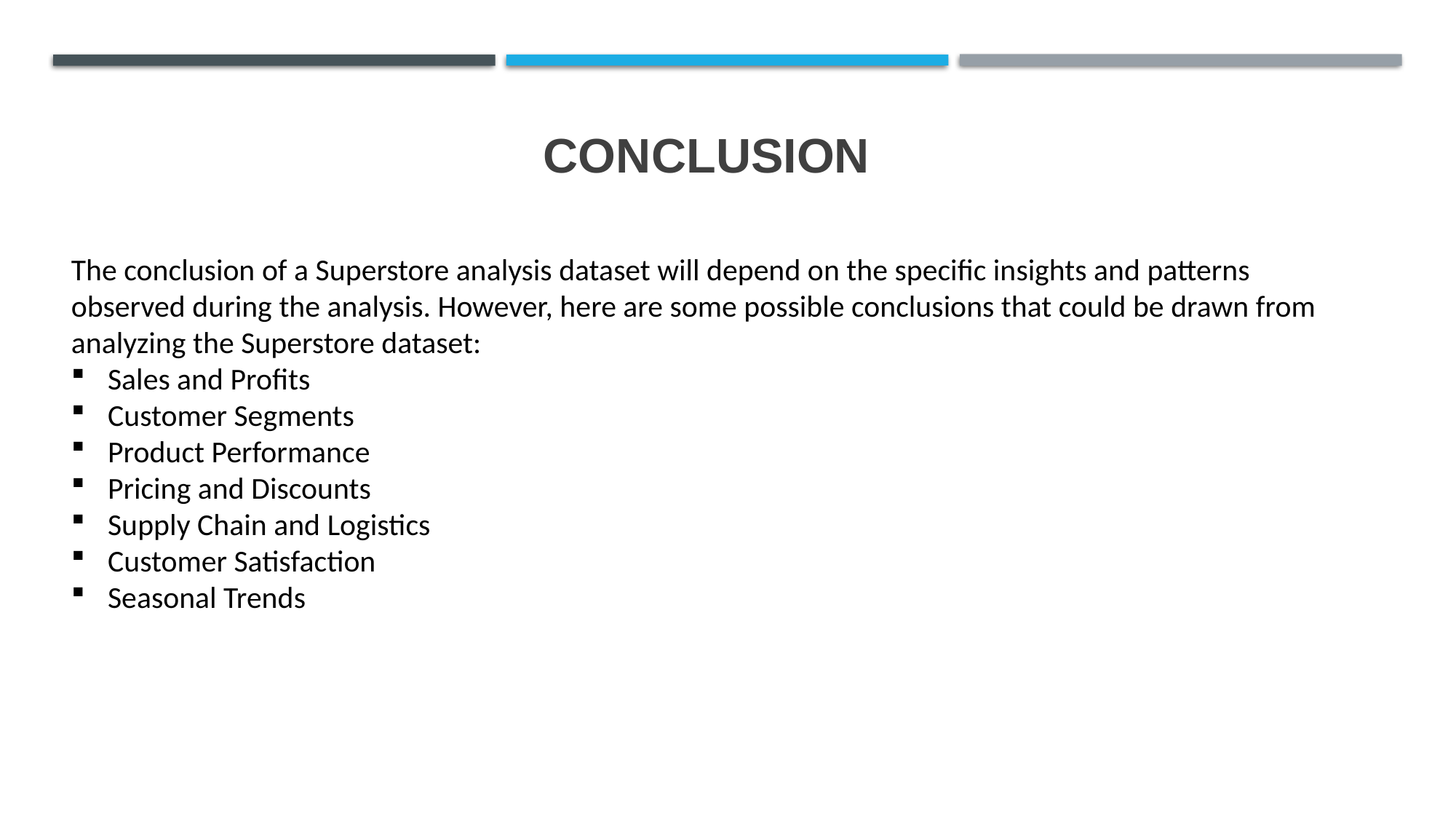

# CONCLUSION
The conclusion of a Superstore analysis dataset will depend on the specific insights and patterns observed during the analysis. However, here are some possible conclusions that could be drawn from analyzing the Superstore dataset:
Sales and Profits
Customer Segments
Product Performance
Pricing and Discounts
Supply Chain and Logistics
Customer Satisfaction
Seasonal Trends